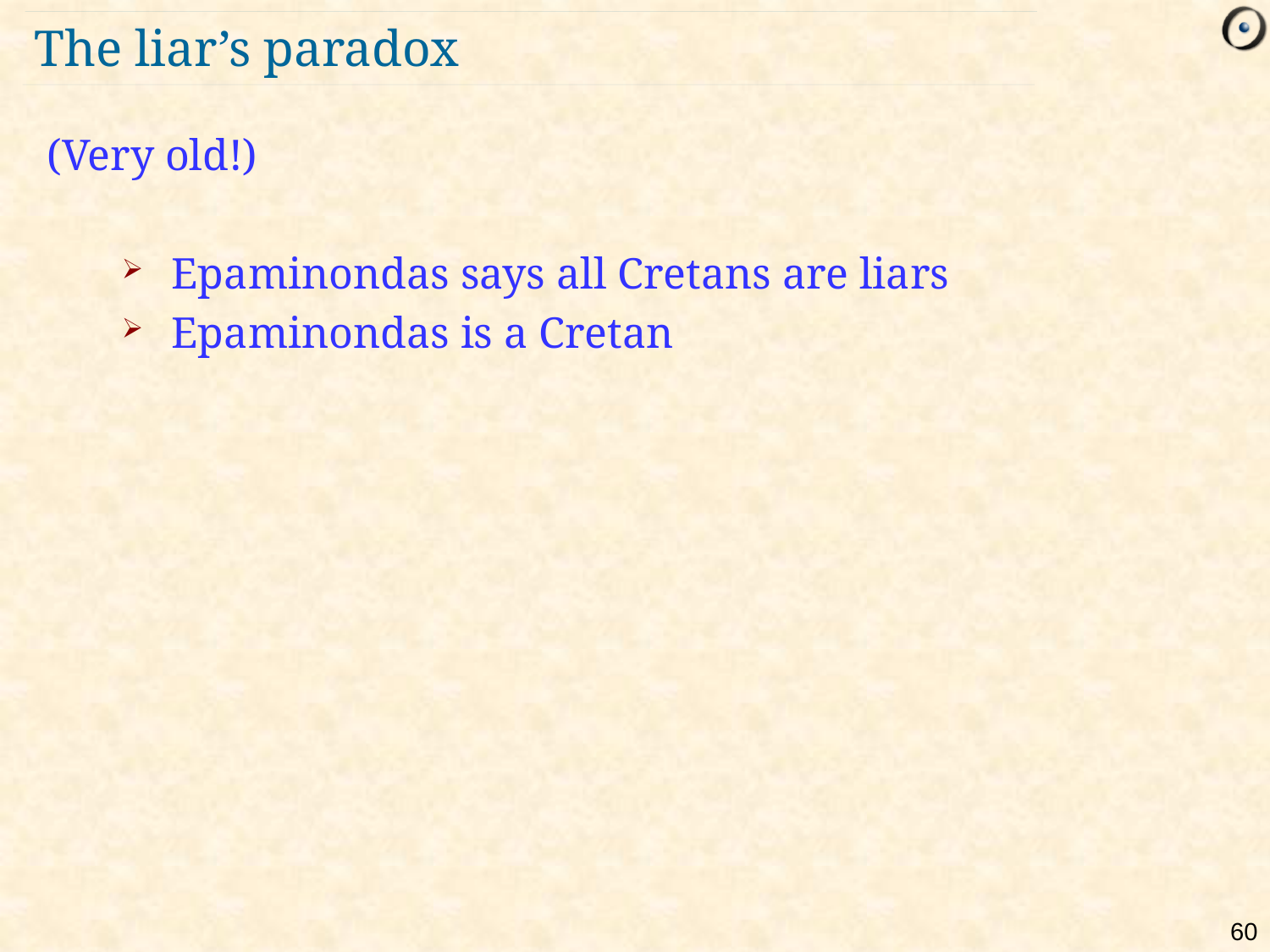

# The liar’s paradox
(Very old!)

Epaminondas says all Cretans are liars
Epaminondas is a Cretan